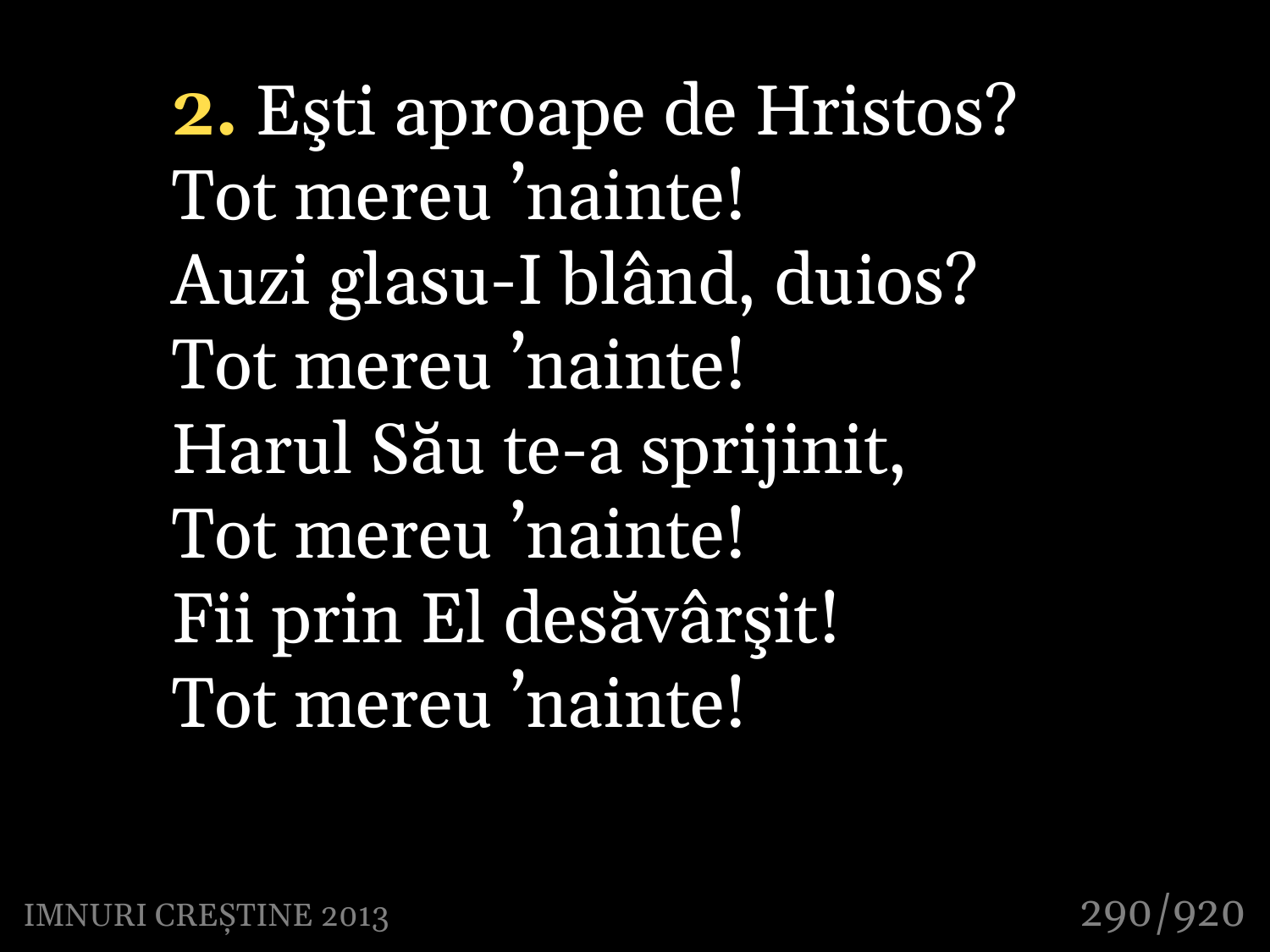

2. Eşti aproape de Hristos?
Tot mereu ’nainte!
Auzi glasu-I blând, duios?
Tot mereu ’nainte!
Harul Său te-a sprijinit,
Tot mereu ’nainte!
Fii prin El desăvârşit!
Tot mereu ’nainte!
290/920
IMNURI CREȘTINE 2013